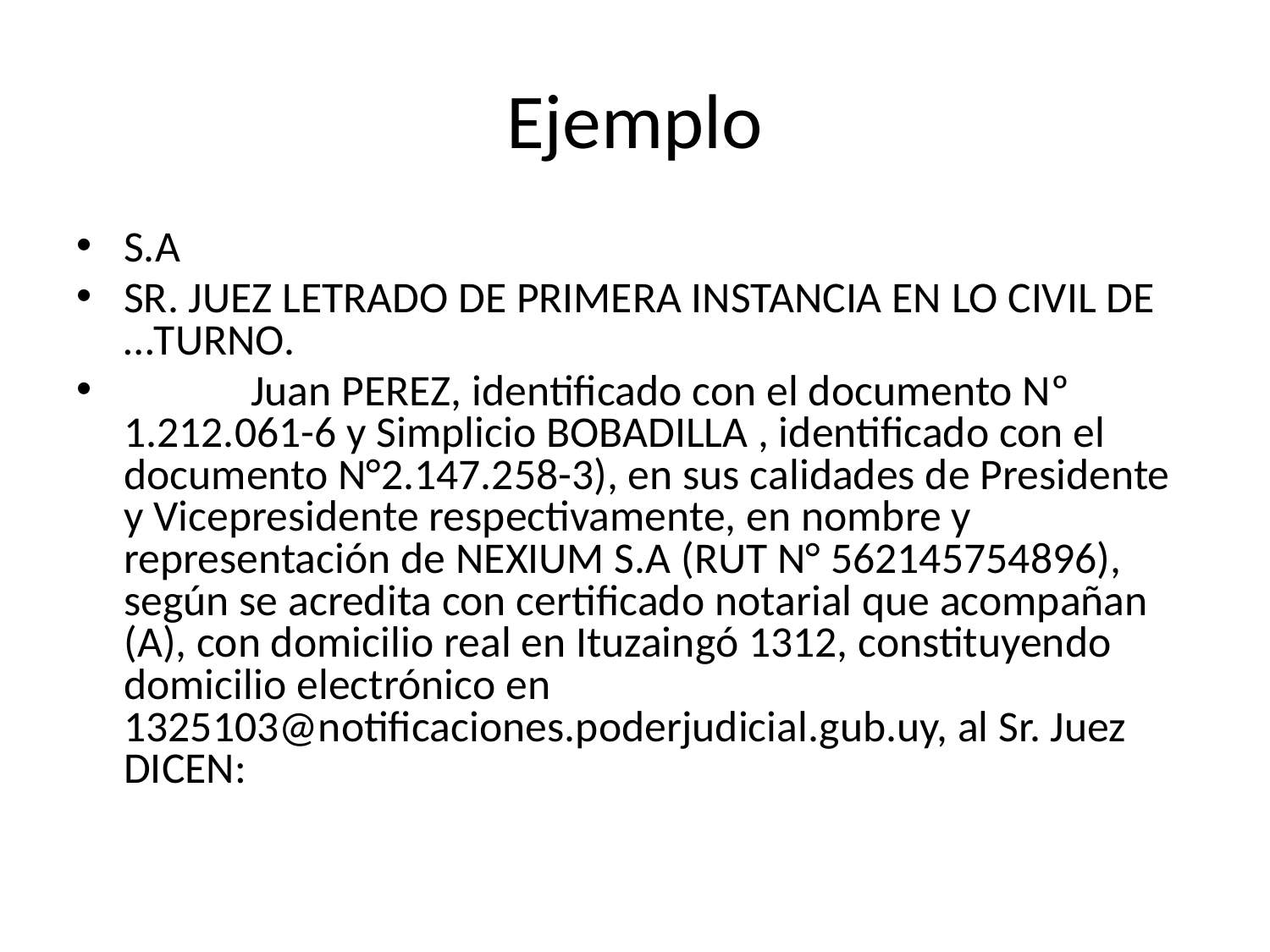

# Ejemplo
S.A
SR. JUEZ LETRADO DE PRIMERA INSTANCIA EN LO CIVIL DE …TURNO.
	Juan PEREZ, identificado con el documento Nº 1.212.061-6 y Simplicio BOBADILLA , identificado con el documento N°2.147.258-3), en sus calidades de Presidente y Vicepresidente respectivamente, en nombre y representación de NEXIUM S.A (RUT N° 562145754896), según se acredita con certificado notarial que acompañan (A), con domicilio real en Ituzaingó 1312, constituyendo domicilio electrónico en  1325103@notificaciones.poderjudicial.gub.uy, al Sr. Juez DICEN: